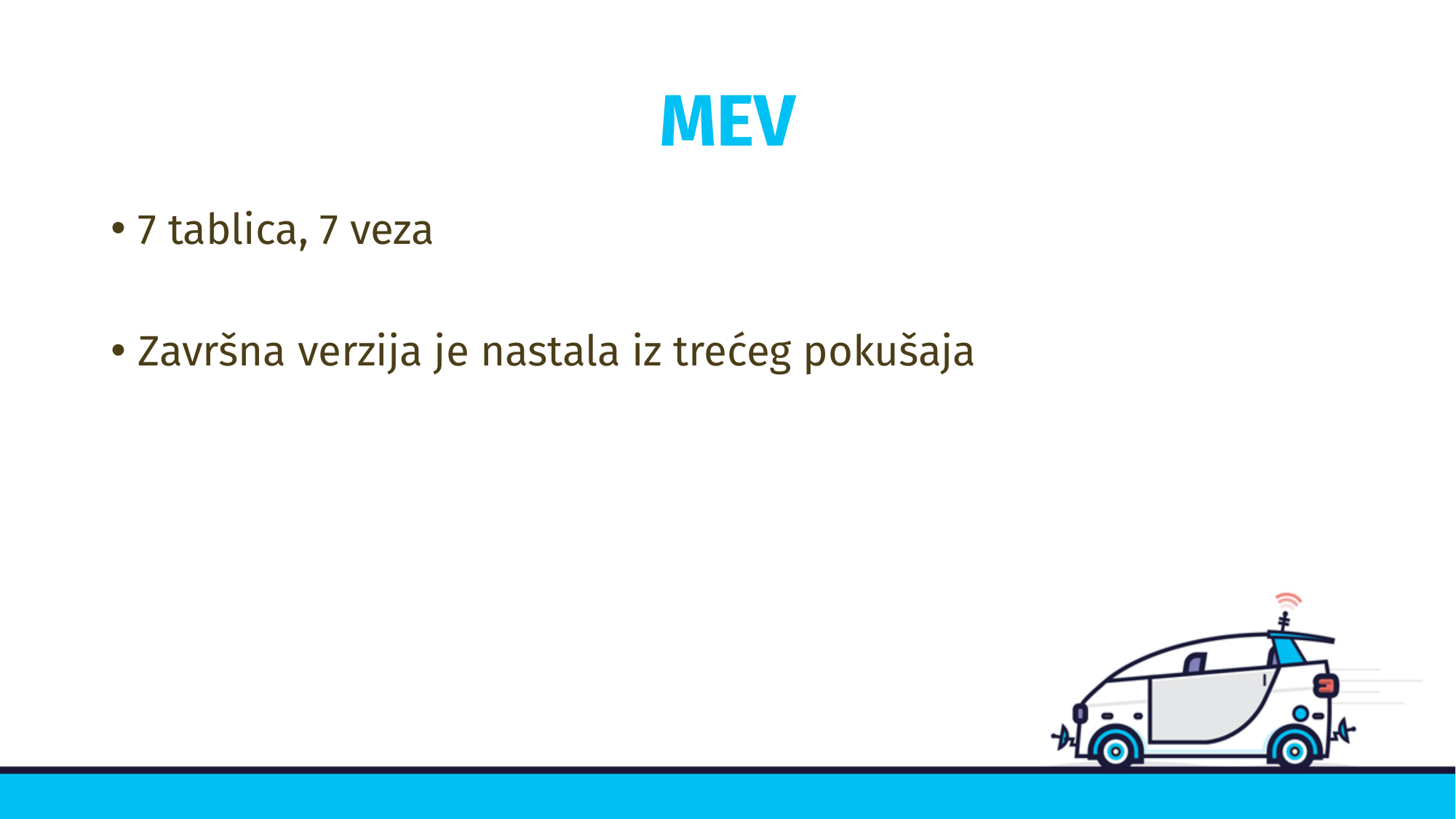

# MEV
7 tablica, 7 veza

Završna verzija je nastala iz trećeg pokušaja